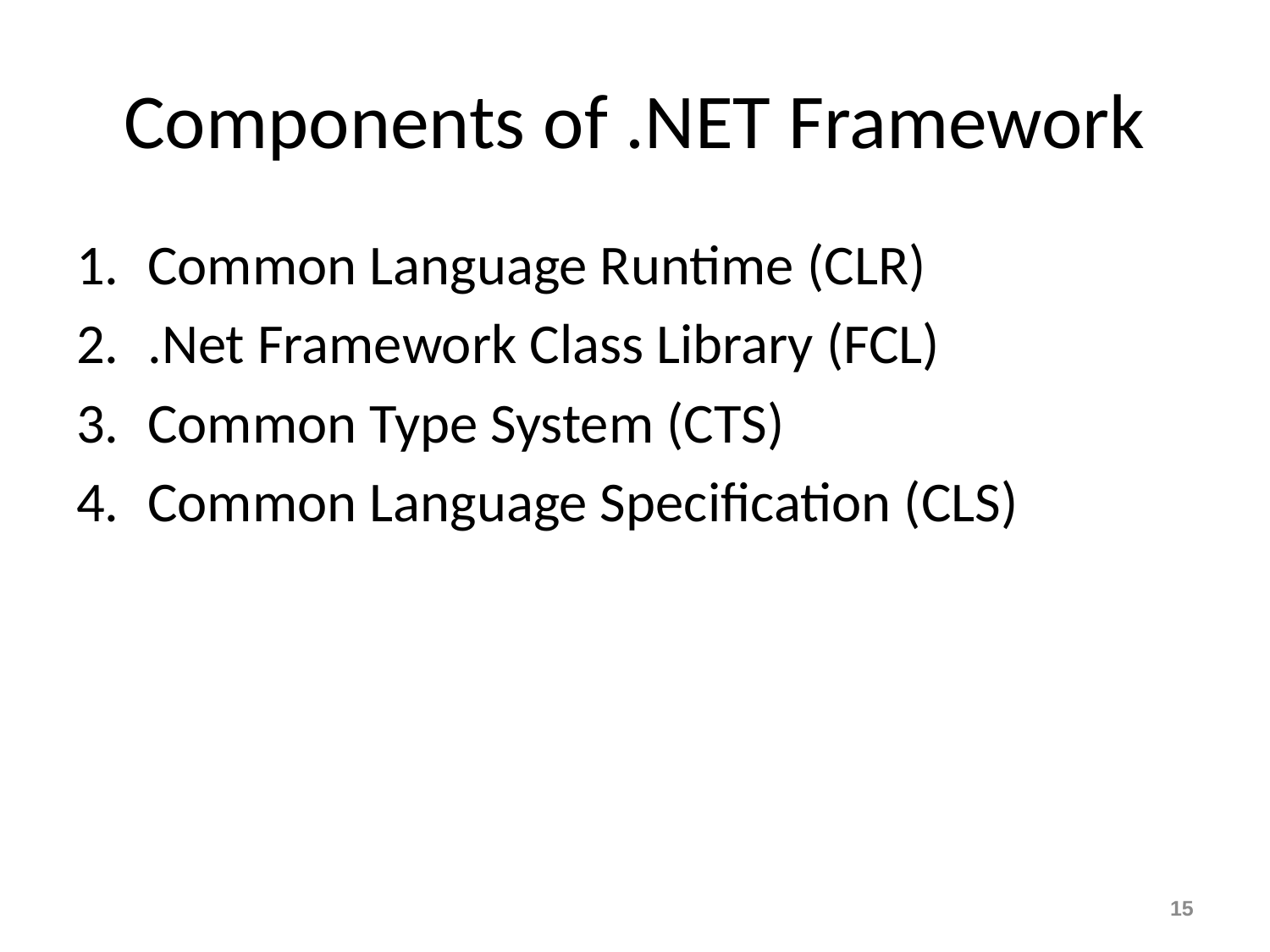

# Components of .NET Framework
Common Language Runtime (CLR)
.Net Framework Class Library (FCL)
Common Type System (CTS)
Common Language Specification (CLS)

15